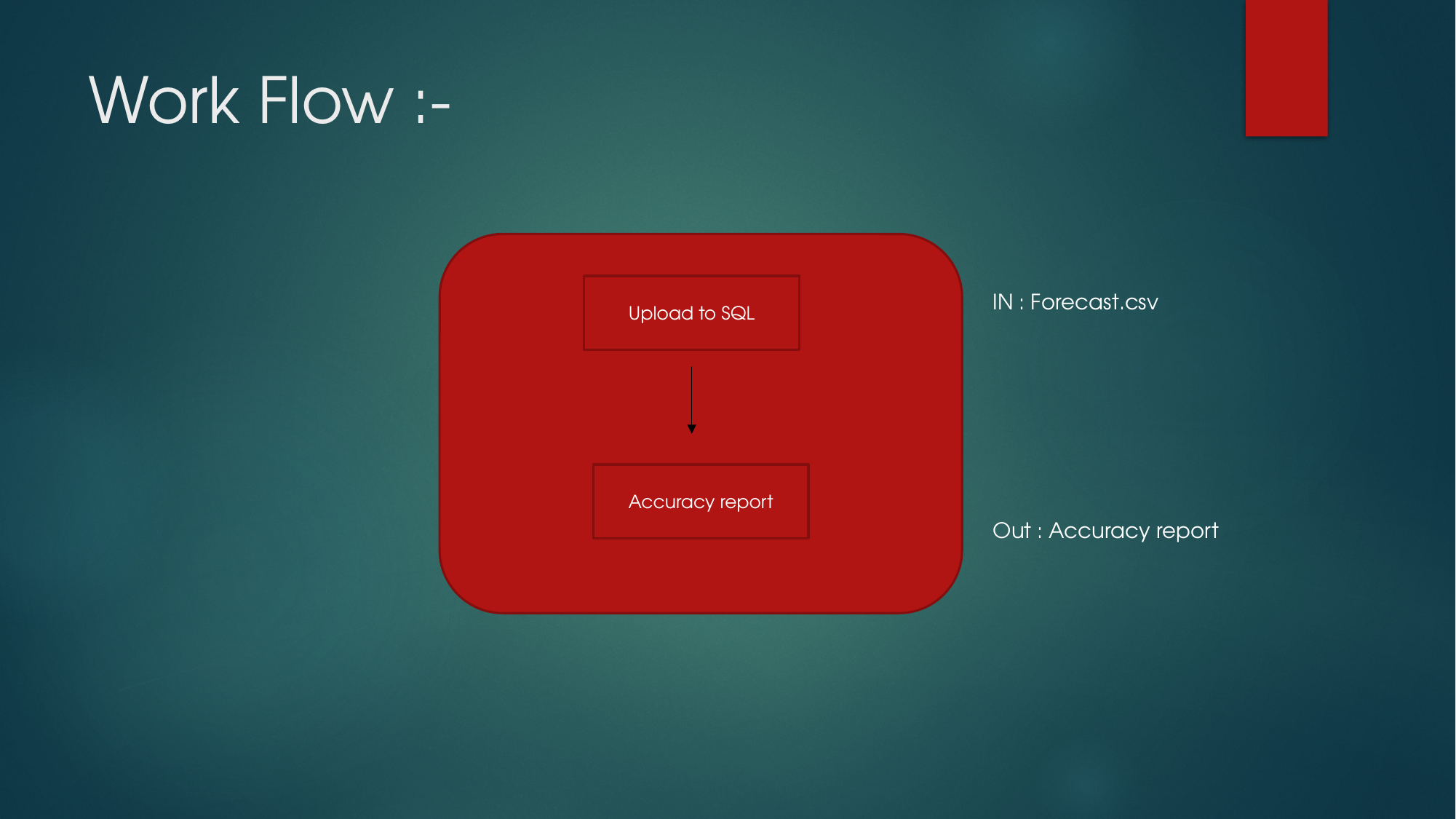

# Work Flow :-

Upload to SQL
IN : Forecast.csv
Accuracy report
Out : Accuracy report